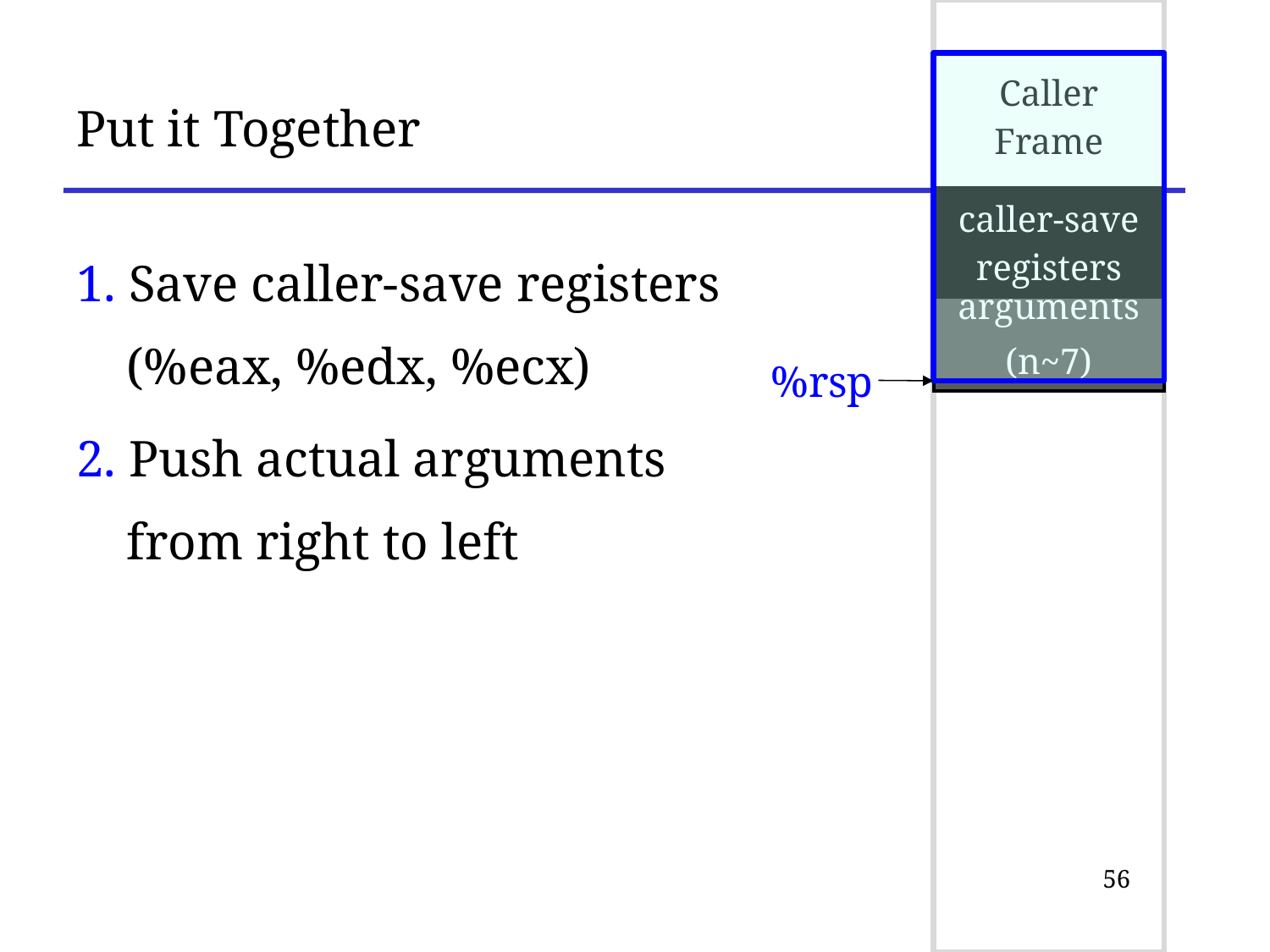

| Caller Frame |
| --- |

# Put it Together
| caller-save registers |
| --- |
1. Save caller-save registers
(%eax, %edx, %ecx)
2. Push actual arguments
from right to left
| arguments (n~7) |
| --- |
%rsp

56